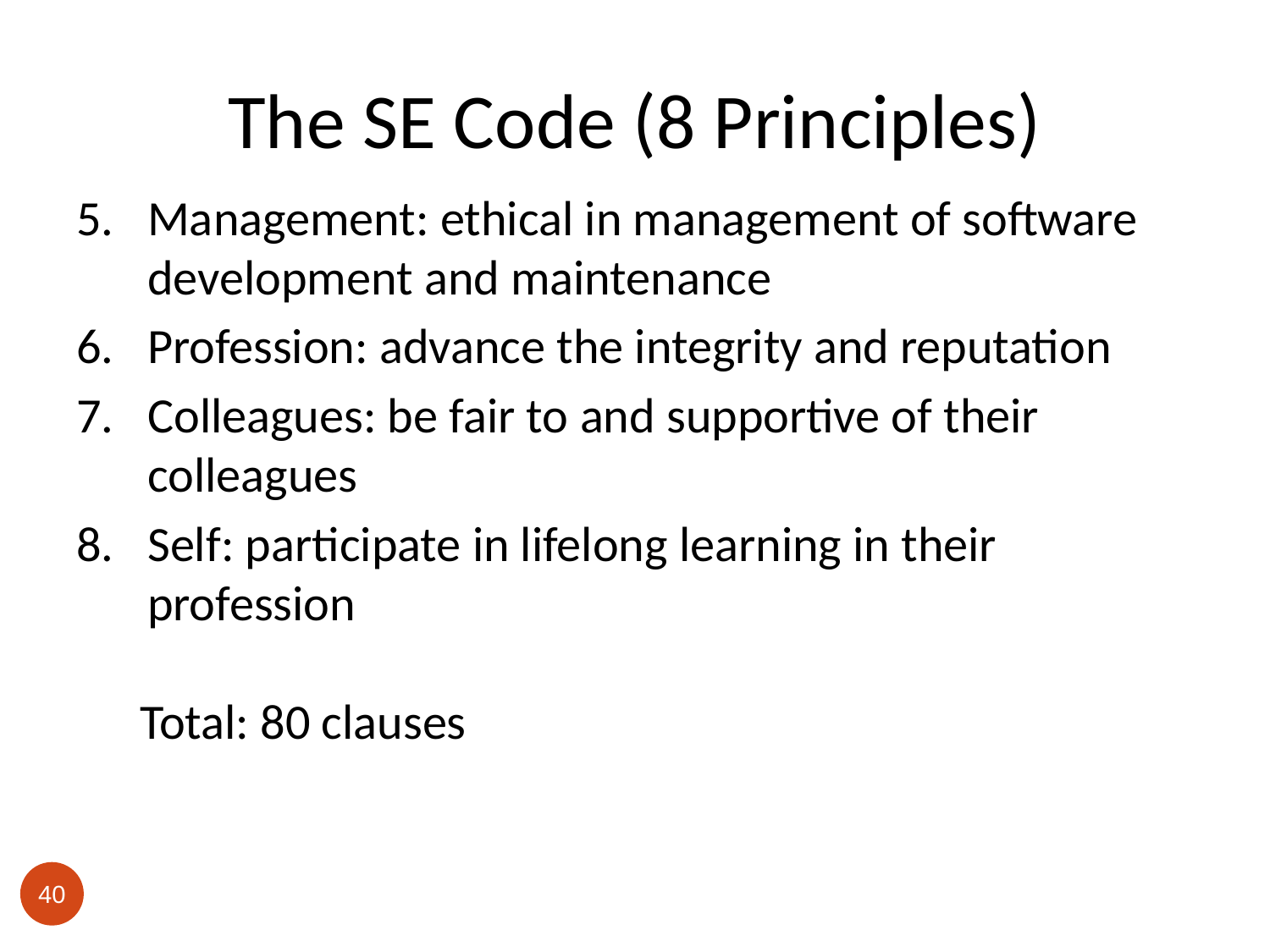

# The SE Code (8 Principles)
Management: ethical in management of software development and maintenance
Profession: advance the integrity and reputation
Colleagues: be fair to and supportive of their colleagues
Self: participate in lifelong learning in their profession

Total: 80 clauses
40